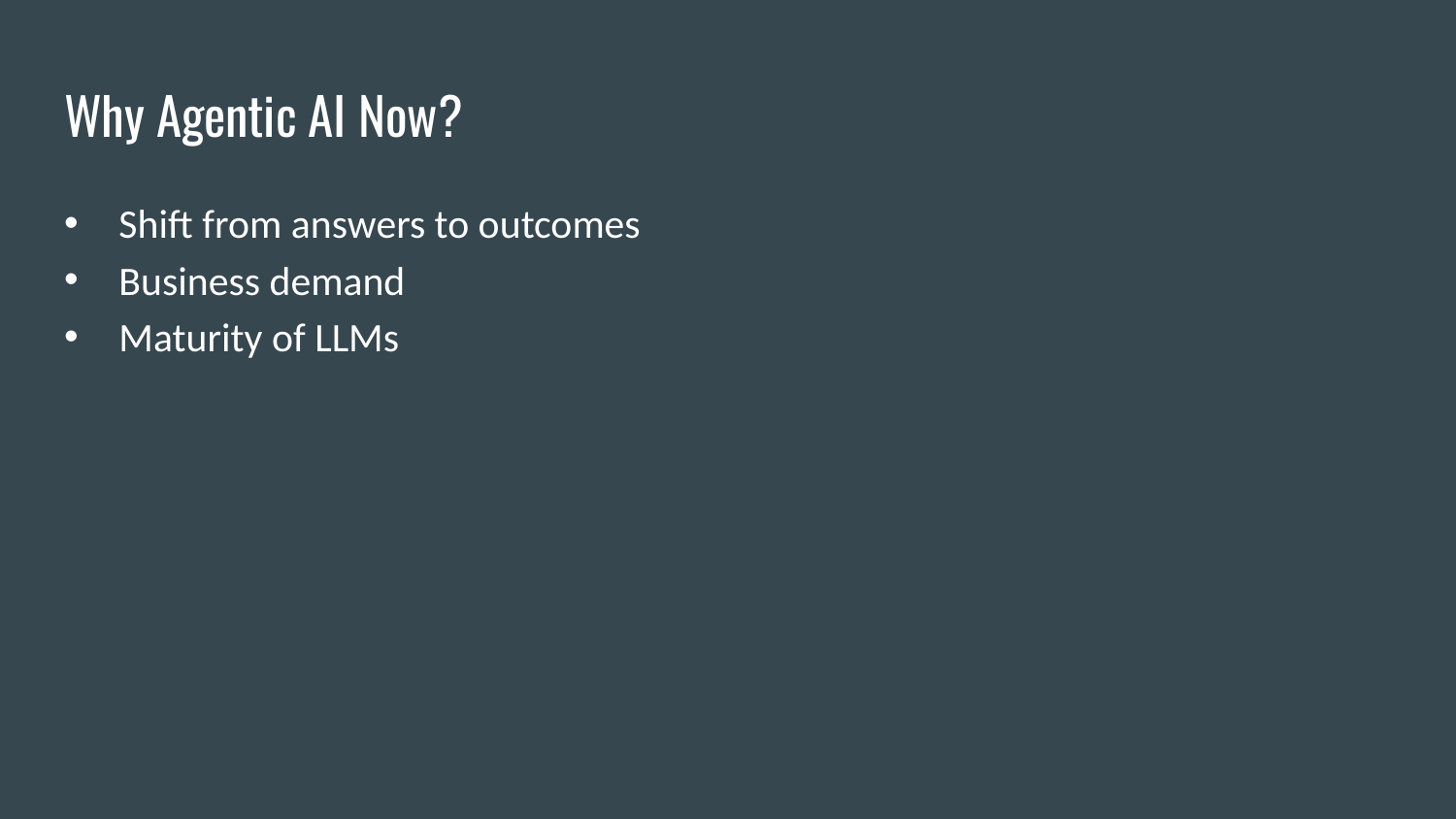

# Why Agentic AI Now?

Shift from answers to outcomes
Business demand
Maturity of LLMs